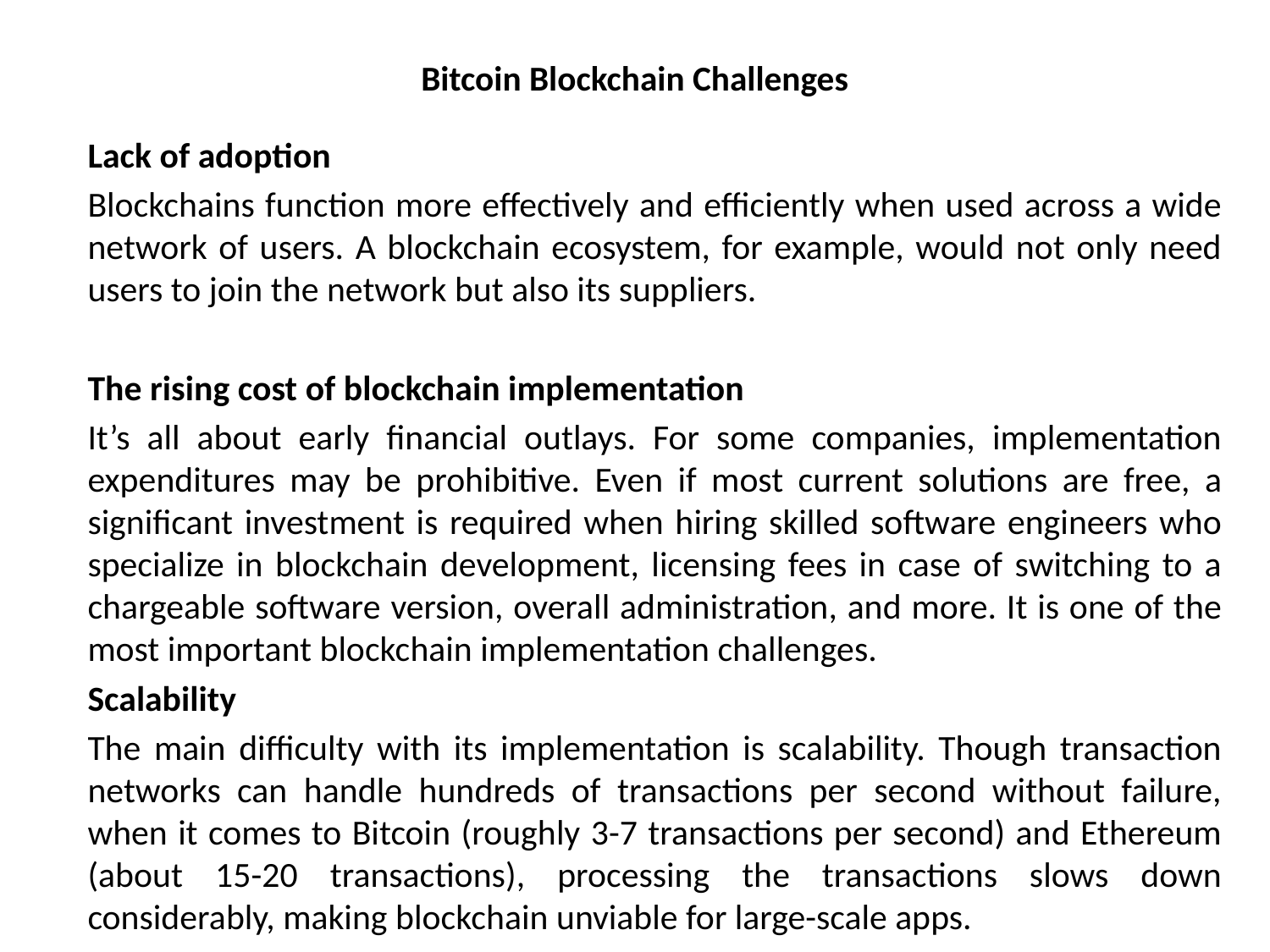

# Bitcoin Blockchain Challenges
Lack of adoption
Blockchains function more effectively and efficiently when used across a wide network of users. A blockchain ecosystem, for example, would not only need users to join the network but also its suppliers.

The rising cost of blockchain implementation
It’s all about early financial outlays. For some companies, implementation expenditures may be prohibitive. Even if most current solutions are free, a significant investment is required when hiring skilled software engineers who specialize in blockchain development, licensing fees in case of switching to a chargeable software version, overall administration, and more. It is one of the most important blockchain implementation challenges.
Scalability
The main difficulty with its implementation is scalability. Though transaction networks can handle hundreds of transactions per second without failure, when it comes to Bitcoin (roughly 3-7 transactions per second) and Ethereum (about 15-20 transactions), processing the transactions slows down considerably, making blockchain unviable for large-scale apps.